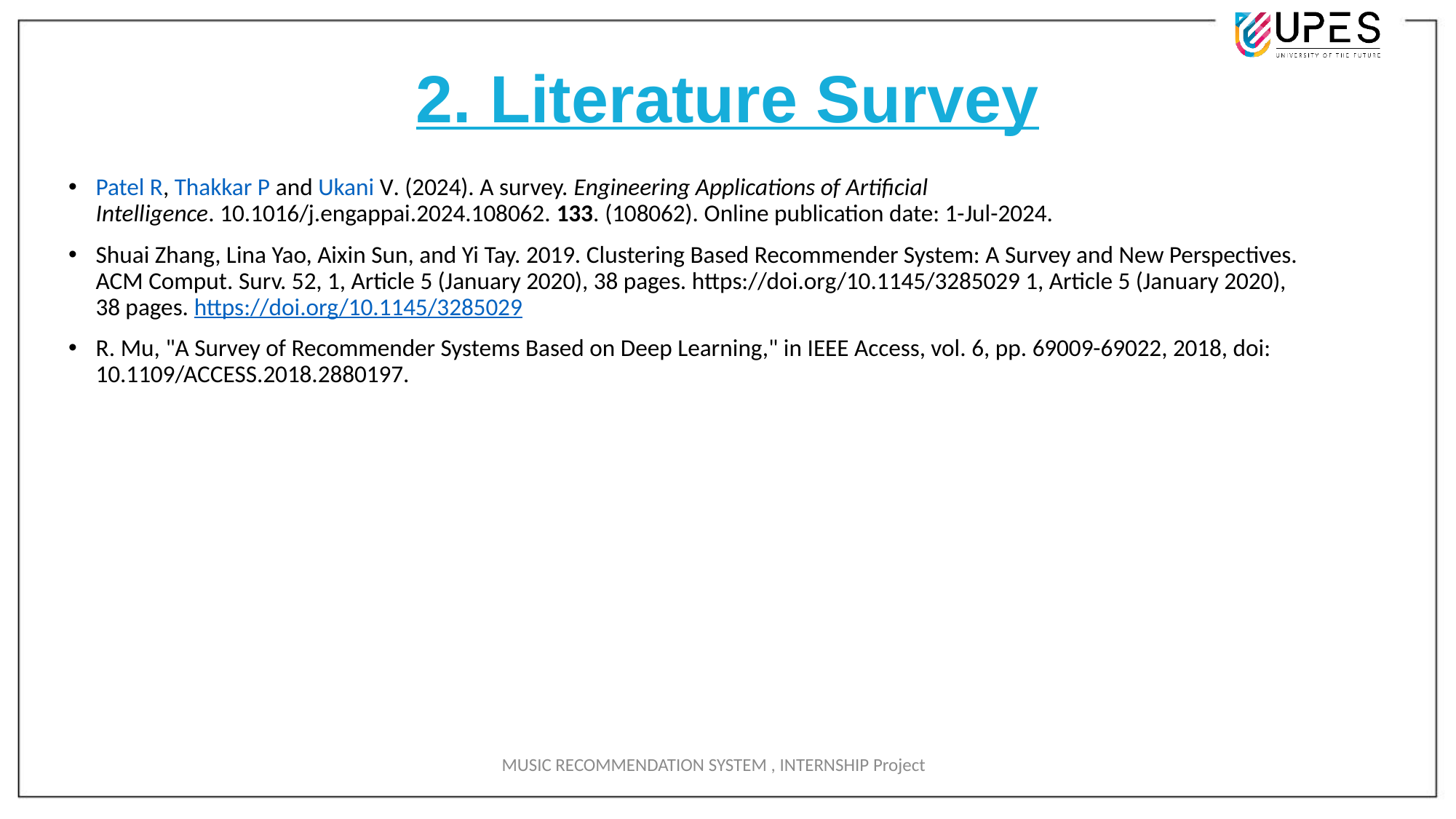

# 2. Literature Survey
Patel R, Thakkar P and Ukani V. (2024). A survey. Engineering Applications of Artificial Intelligence. 10.1016/j.engappai.2024.108062. 133. (108062). Online publication date: 1-Jul-2024.
Shuai Zhang, Lina Yao, Aixin Sun, and Yi Tay. 2019. Clustering Based Recommender System: A Survey and New Perspectives. ACM Comput. Surv. 52, 1, Article 5 (January 2020), 38 pages. https://doi.org/10.1145/3285029 1, Article 5 (January 2020), 38 pages. https://doi.org/10.1145/3285029
R. Mu, "A Survey of Recommender Systems Based on Deep Learning," in IEEE Access, vol. 6, pp. 69009-69022, 2018, doi: 10.1109/ACCESS.2018.2880197.

MUSIC RECOMMENDATION SYSTEM , INTERNSHIP Project